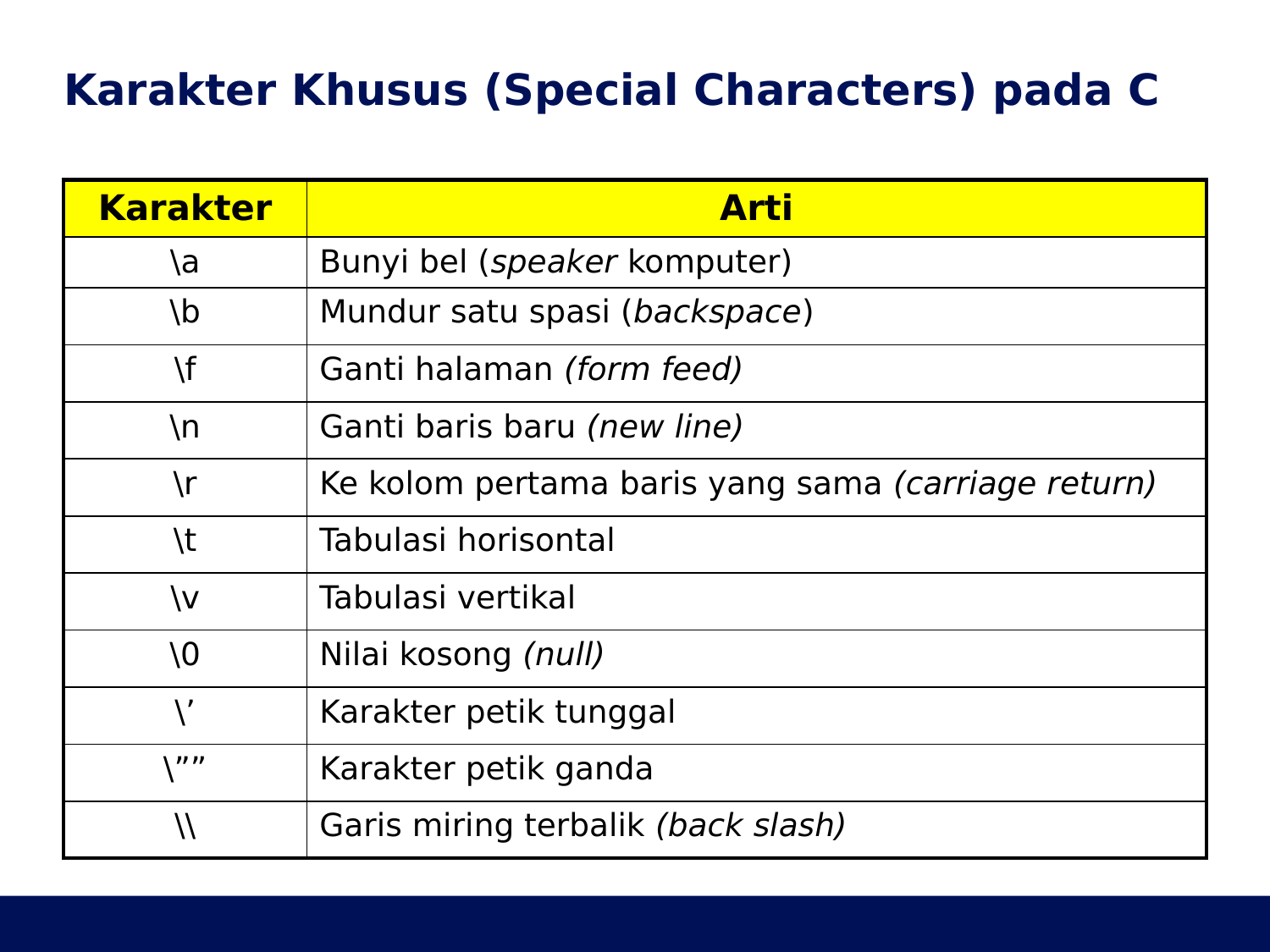

# Karakter Khusus (Special Characters) pada C
| Karakter | Arti |
| --- | --- |
| \a | Bunyi bel (speaker komputer) |
| \b | Mundur satu spasi (backspace) |
| \f | Ganti halaman (form feed) |
| \n | Ganti baris baru (new line) |
| \r | Ke kolom pertama baris yang sama (carriage return) |
| \t | Tabulasi horisontal |
| \v | Tabulasi vertikal |
| \0 | Nilai kosong (null) |
| \’ | Karakter petik tunggal |
| \”” | Karakter petik ganda |
| \\ | Garis miring terbalik (back slash) |